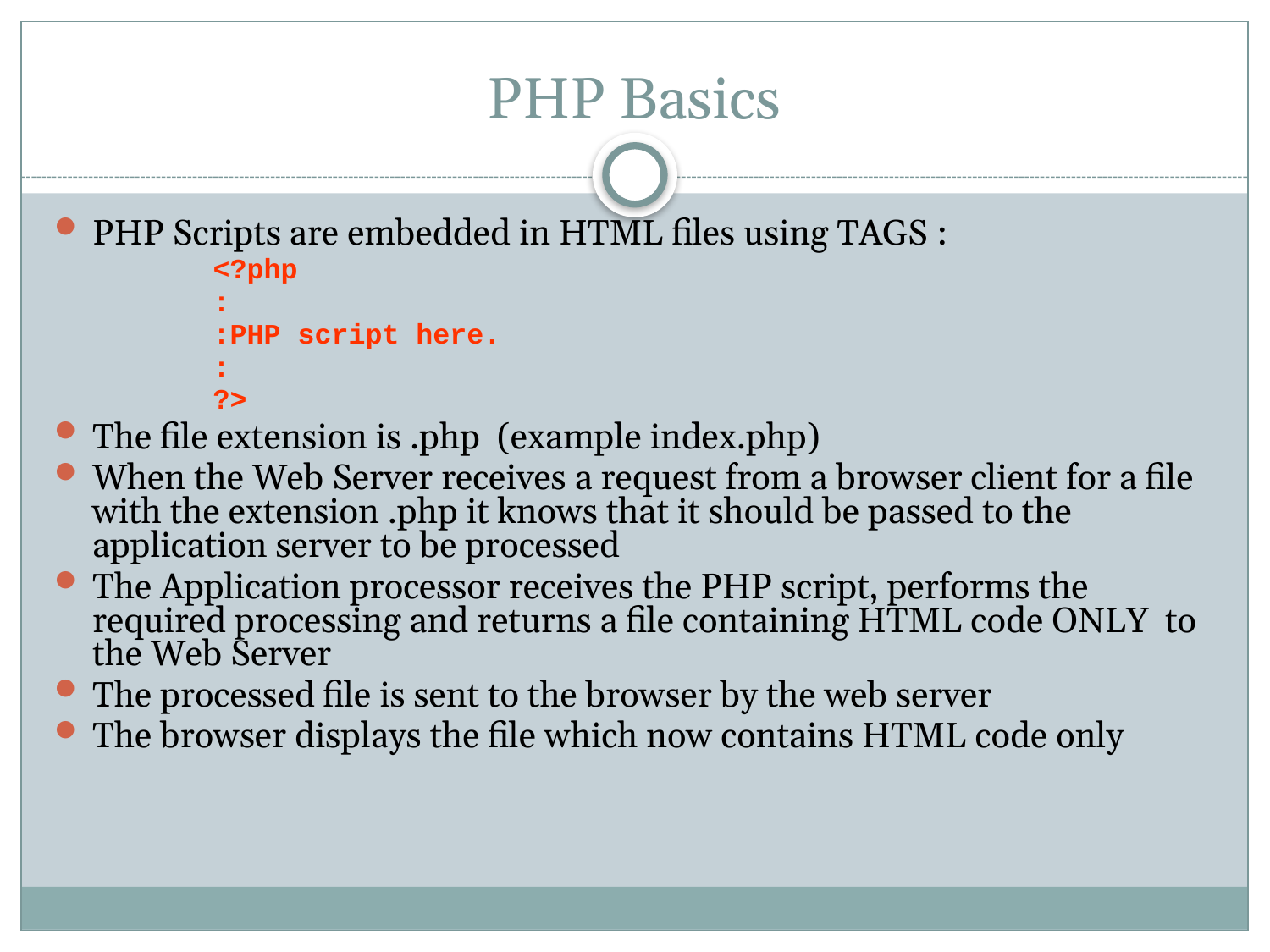

# PHP Basics
PHP Scripts are embedded in HTML files using TAGS :
<?php
:
:PHP script here.
:
?>
The file extension is .php  (example index.php)
When the Web Server receives a request from a browser client for a file with the extension .php it knows that it should be passed to the application server to be processed
The Application processor receives the PHP script, performs the required processing and returns a file containing HTML code ONLY  to the Web Server
The processed file is sent to the browser by the web server
The browser displays the file which now contains HTML code only